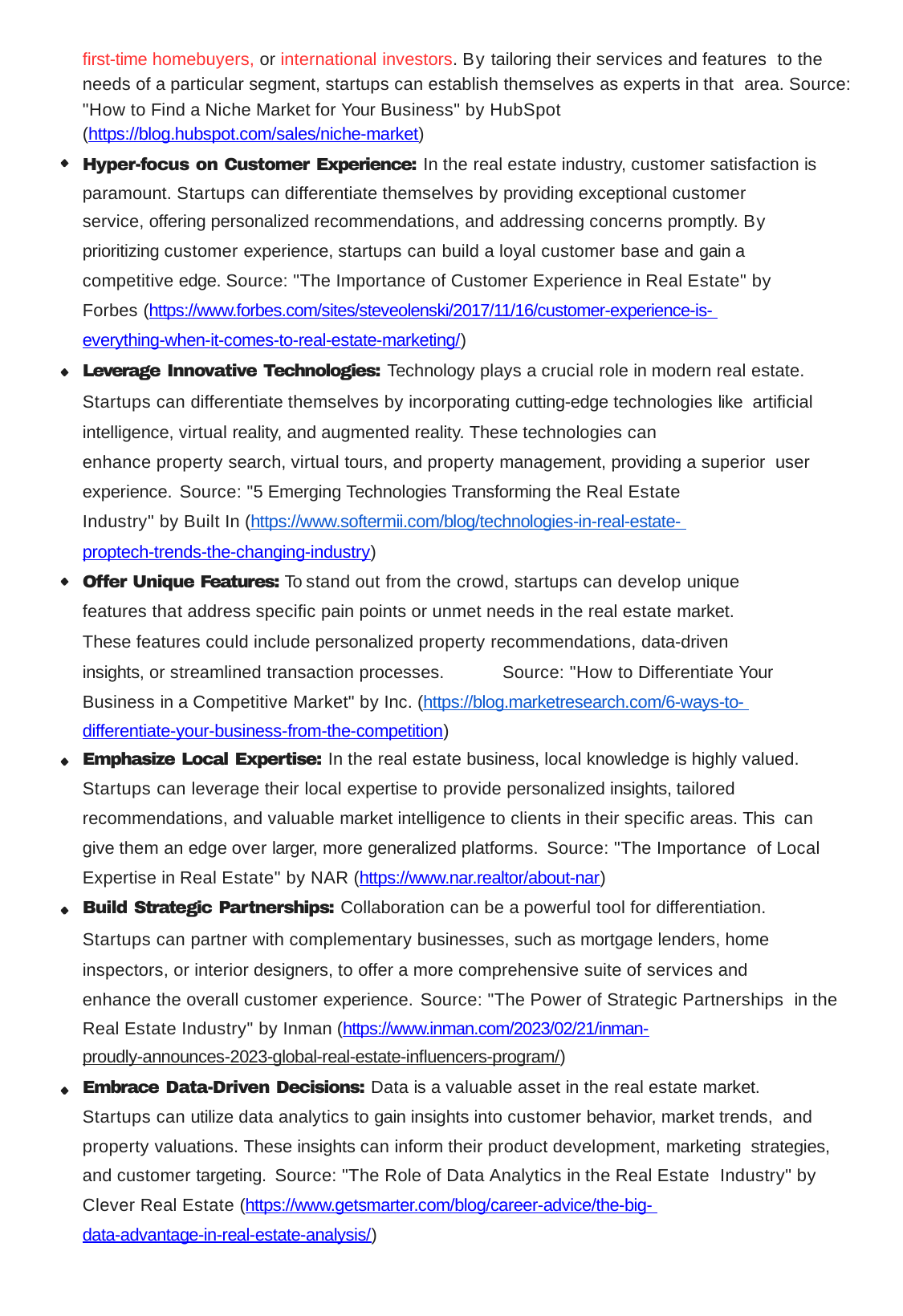

ﬁrst-time homebuyers, or international investors. By tailoring their services and features  to the needs of a particular segment, startups can establish themselves as experts in that  area. Source: "How to Find a Niche Market for Your Business" by HubSpot
(https://blog.hubspot.com/sales/niche-market)
Hyper-focus on Customer Experience: In the real estate industry, customer satisfaction is  paramount. Startups can differentiate themselves by providing exceptional customer
service, offering personalized recommendations, and addressing concerns promptly. By
prioritizing customer experience, startups can build a loyal customer base and gain a  competitive edge. Source: "The Importance of Customer Experience in Real Estate" by  Forbes (https://www.forbes.com/sites/steveolenski/2017/11/16/customer-experience-is-  everything-when-it-comes-to-real-estate-marketing/)
Leverage Innovative Technologies: Technology plays a crucial role in modern real estate.
Startups can differentiate themselves by incorporating cutting-edge technologies like  artiﬁcial intelligence, virtual reality, and augmented reality. These technologies can
enhance property search, virtual tours, and property management, providing a superior  user experience. Source: "5 Emerging Technologies Transforming the Real Estate
Industry" by Built In (https://www.softermii.com/blog/technologies-in-real-estate-  proptech-trends-the-changing-industry)
Offer Unique Features: To stand out from the crowd, startups can develop unique  features that address speciﬁc pain points or unmet needs in the real estate market.
These features could include personalized property recommendations, data-driven  insights, or streamlined transaction processes.	Source: "How to Differentiate Your
Business in a Competitive Market" by Inc. (https://blog.marketresearch.com/6-ways-to-  differentiate-your-business-from-the-competition)
Emphasize Local Expertise: In the real estate business, local knowledge is highly valued.
Startups can leverage their local expertise to provide personalized insights, tailored  recommendations, and valuable market intelligence to clients in their speciﬁc areas. This  can give them an edge over larger, more generalized platforms. Source: "The Importance  of Local Expertise in Real Estate" by NAR (https://www.nar.realtor/about-nar)
Build Strategic Partnerships: Collaboration can be a powerful tool for differentiation.
Startups can partner with complementary businesses, such as mortgage lenders, home  inspectors, or interior designers, to offer a more comprehensive suite of services and
enhance the overall customer experience. Source: "The Power of Strategic Partnerships  in the Real Estate Industry" by Inman (https://www.inman.com/2023/02/21/inman-
proudly-announces-2023-global-real-estate-inﬂuencers-program/)
Embrace Data-Driven Decisions: Data is a valuable asset in the real estate market.
Startups can utilize data analytics to gain insights into customer behavior, market trends,  and property valuations. These insights can inform their product development, marketing  strategies, and customer targeting. Source: "The Role of Data Analytics in the Real Estate  Industry" by Clever Real Estate (https://www.getsmarter.com/blog/career-advice/the-big-  data-advantage-in-real-estate-analysis/)